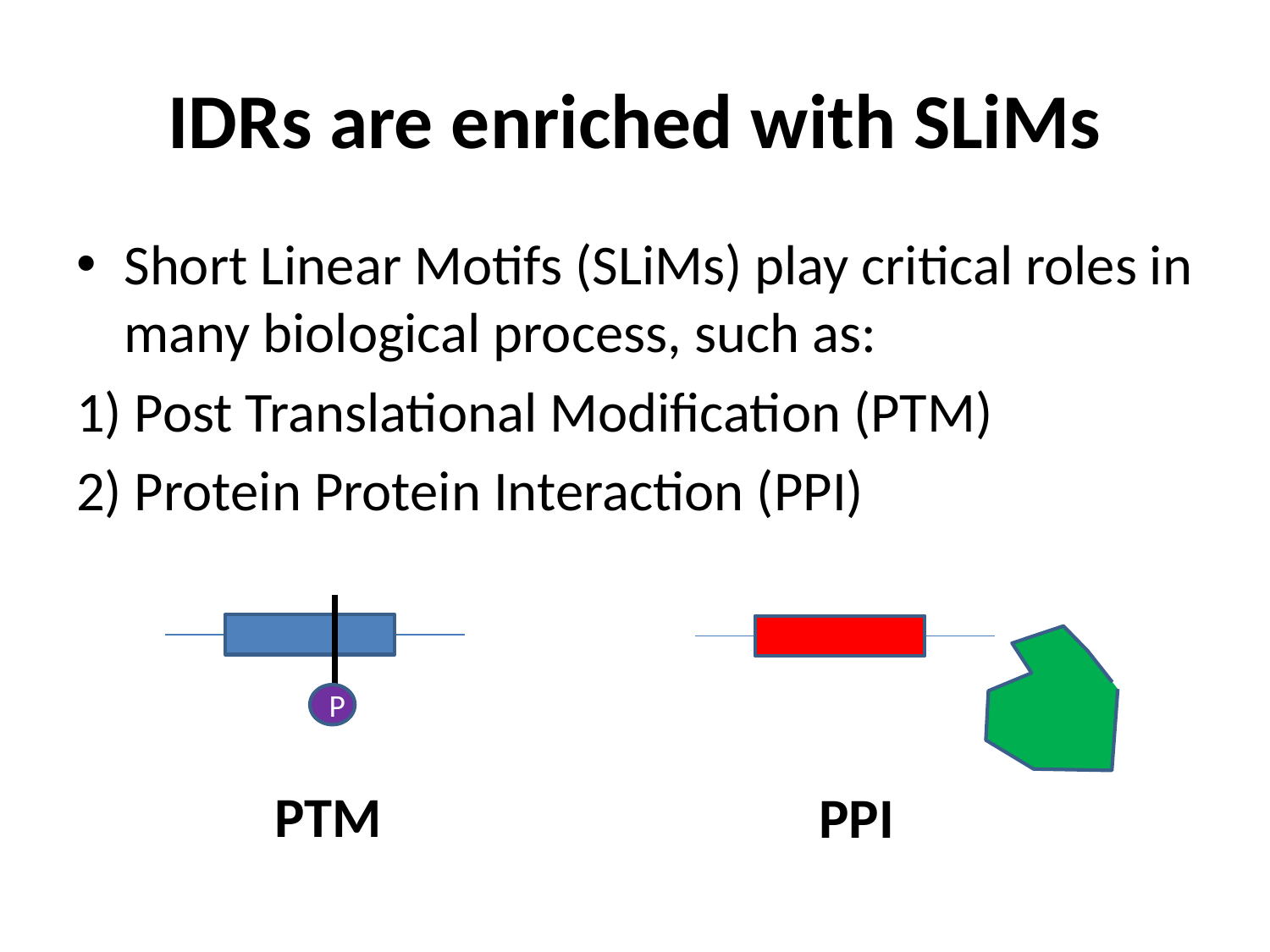

# IDRs are enriched with SLiMs
Short Linear Motifs (SLiMs) play critical roles in many biological process, such as:
1) Post Translational Modification (PTM)
2) Protein Protein Interaction (PPI)

P
PTM
PPI